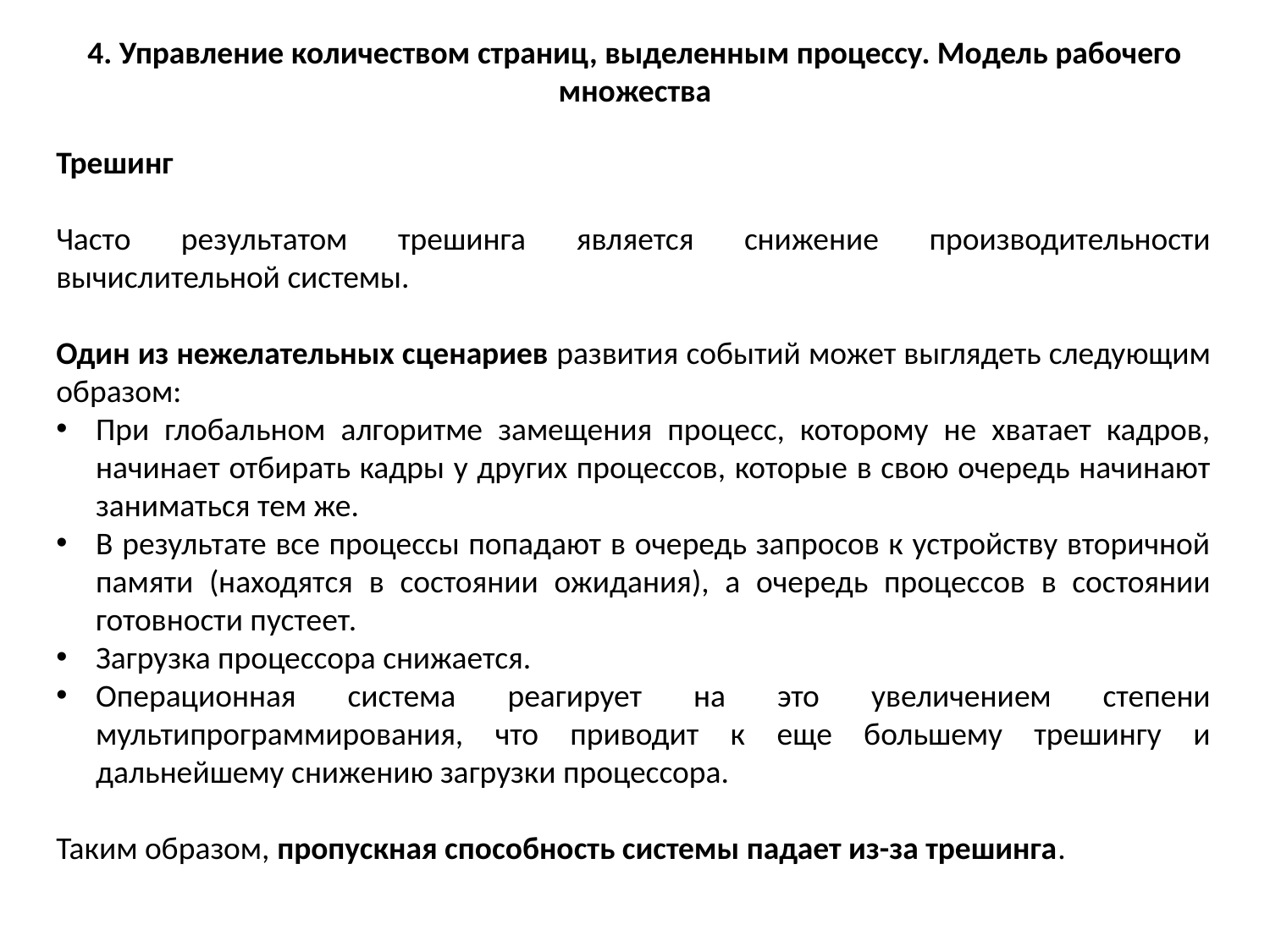

4. Управление количеством страниц, выделенным процессу. Модель рабочего множества
Трешинг

Часто результатом трешинга является снижение производительности вычислительной системы.

Один из нежелательных сценариев развития событий может выглядеть следующим образом:
При глобальном алгоритме замещения процесс, которому не хватает кадров, начинает отбирать кадры у других процессов, которые в свою очередь начинают заниматься тем же.
В результате все процессы попадают в очередь запросов к устройству вторичной памяти (находятся в состоянии ожидания), а очередь процессов в состоянии готовности пустеет.
Загрузка процессора снижается.
Операционная система реагирует на это увеличением степени мультипрограммирования, что приводит к еще большему трешингу и дальнейшему снижению загрузки процессора.

Таким образом, пропускная способность системы падает из-за трешинга.